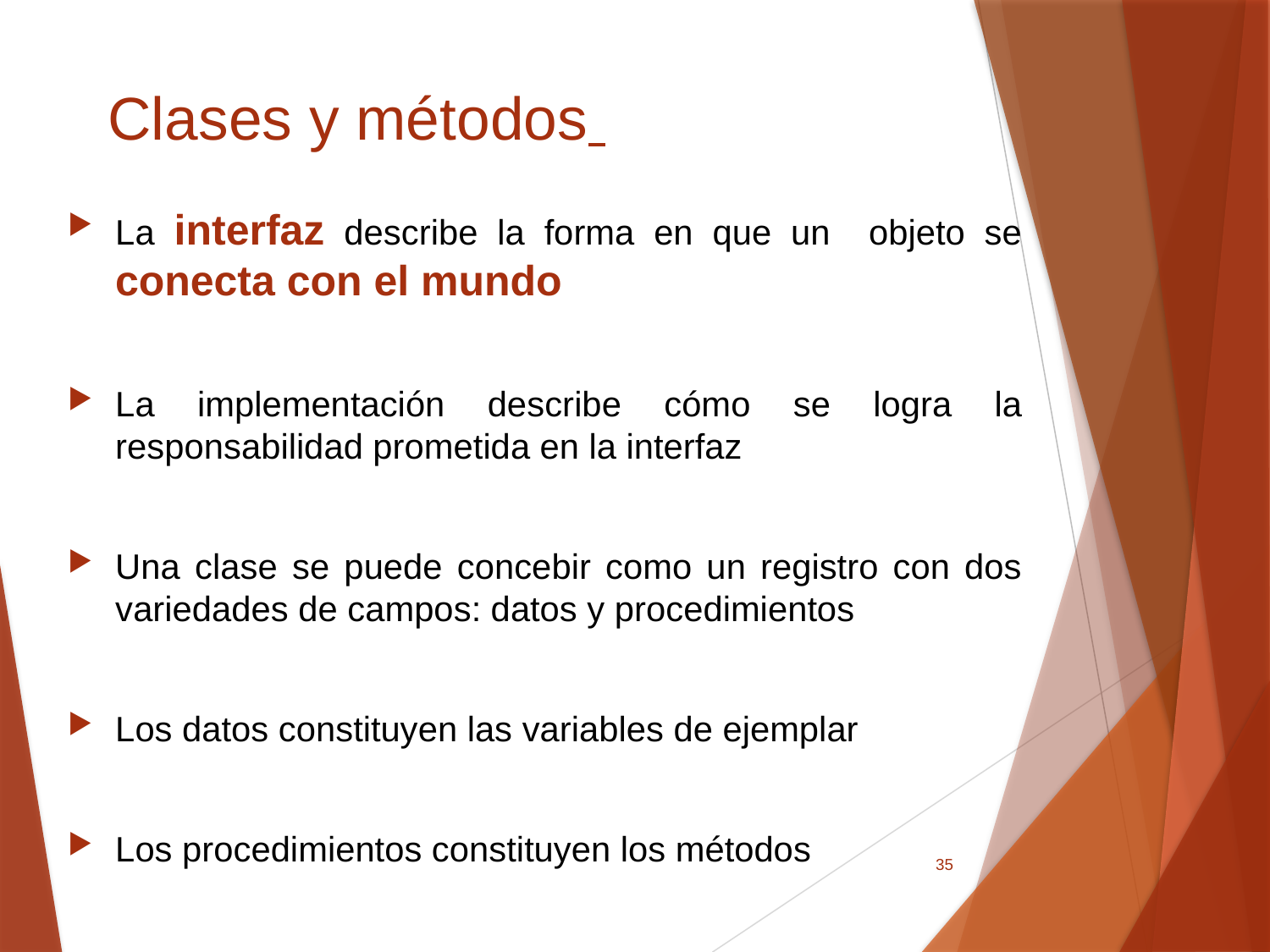

# Clases y métodos
La interfaz describe la forma en que un  objeto se conecta con el mundo

La implementación describe cómo se logra la responsabilidad prometida en la interfaz

Una clase se puede concebir como un registro con dos variedades de campos: datos y procedimientos

Los datos constituyen las variables de ejemplar

Los procedimientos constituyen los métodos
35